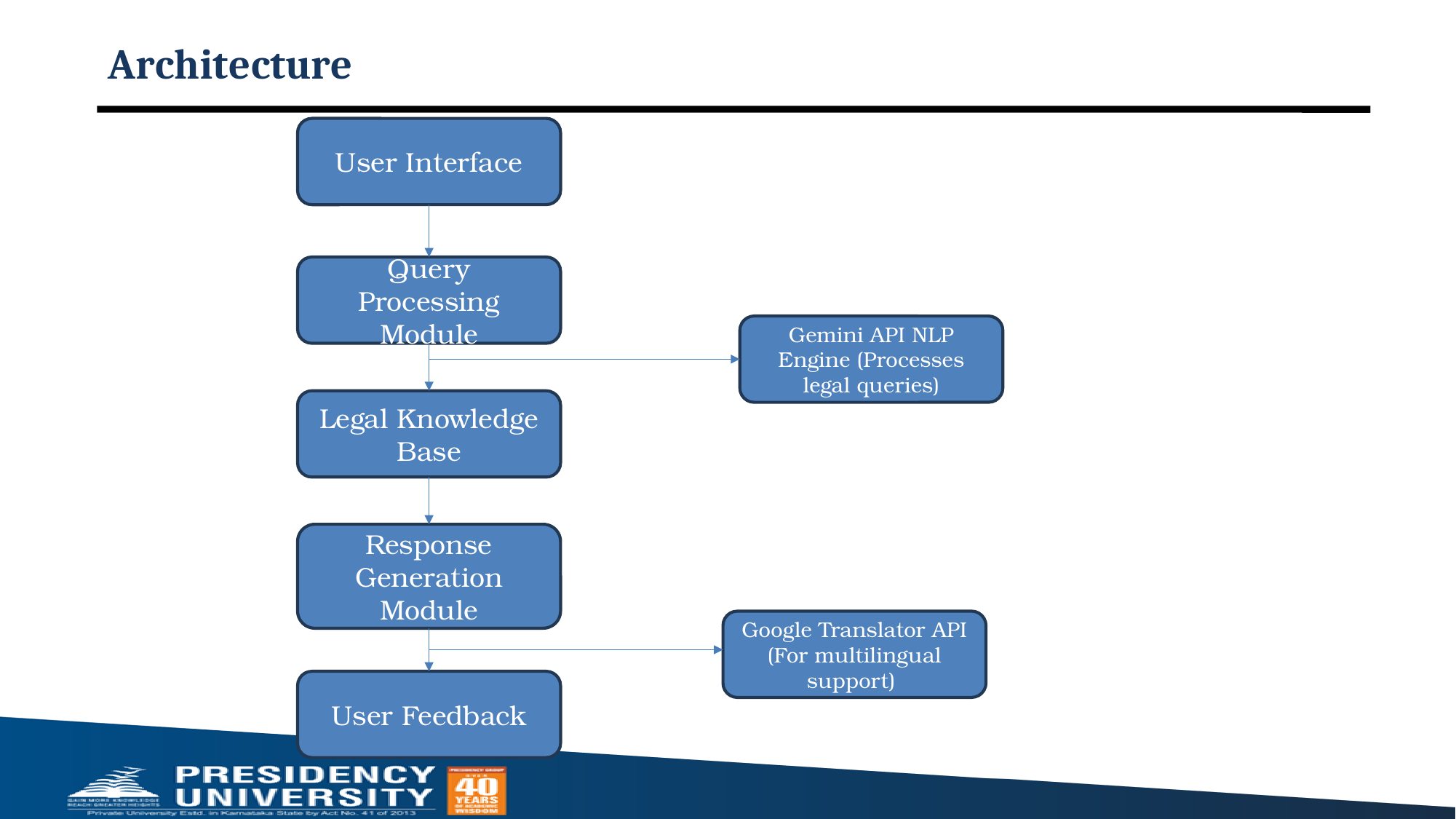

# Architecture
User Interface

Query Processing Module
Gemini API NLP Engine (Processes legal queries)
Legal Knowledge Base
Response Generation Module
Google Translator API (For multilingual support)
User Feedback